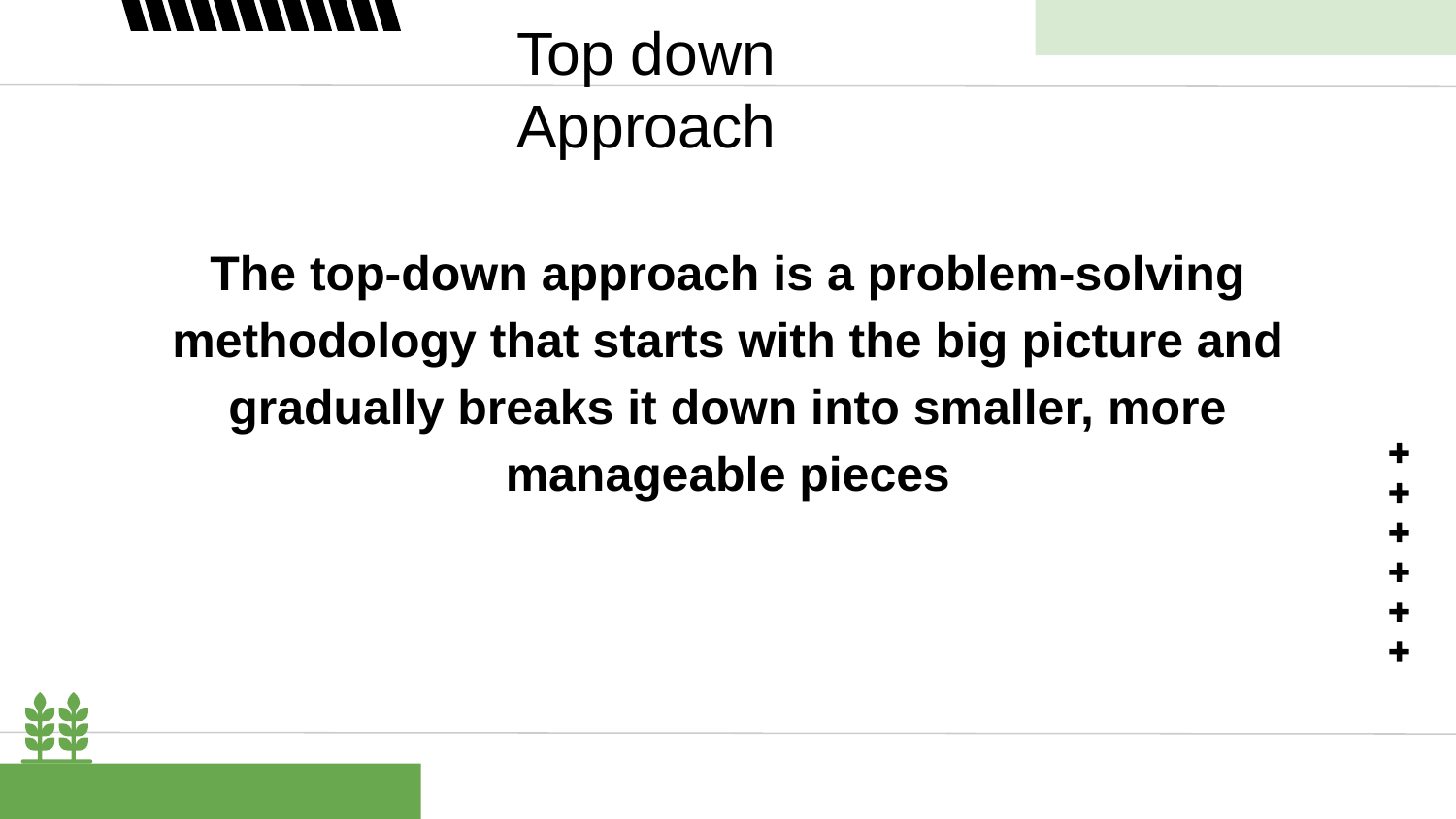

# Top down Approach
The top-down approach is a problem-solving methodology that starts with the big picture and gradually breaks it down into smaller, more manageable pieces